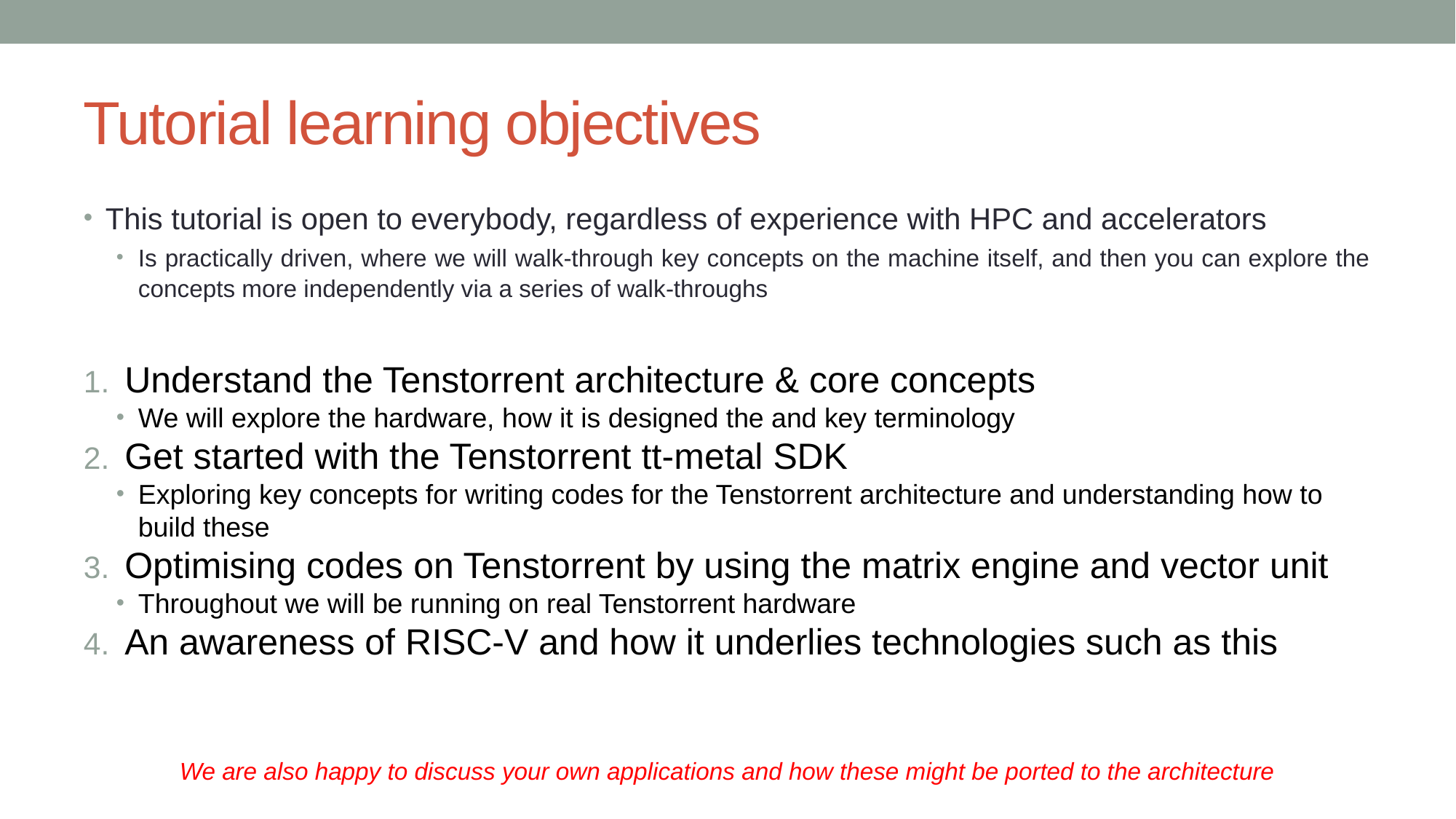

# Tutorial learning objectives
This tutorial is open to everybody, regardless of experience with HPC and accelerators
Is practically driven, where we will walk-through key concepts on the machine itself, and then you can explore the concepts more independently via a series of walk-throughs

Understand the Tenstorrent architecture & core concepts
We will explore the hardware, how it is designed the and key terminology
Get started with the Tenstorrent tt-metal SDK
Exploring key concepts for writing codes for the Tenstorrent architecture and understanding how to build these
Optimising codes on Tenstorrent by using the matrix engine and vector unit
Throughout we will be running on real Tenstorrent hardware
An awareness of RISC-V and how it underlies technologies such as this
We are also happy to discuss your own applications and how these might be ported to the architecture